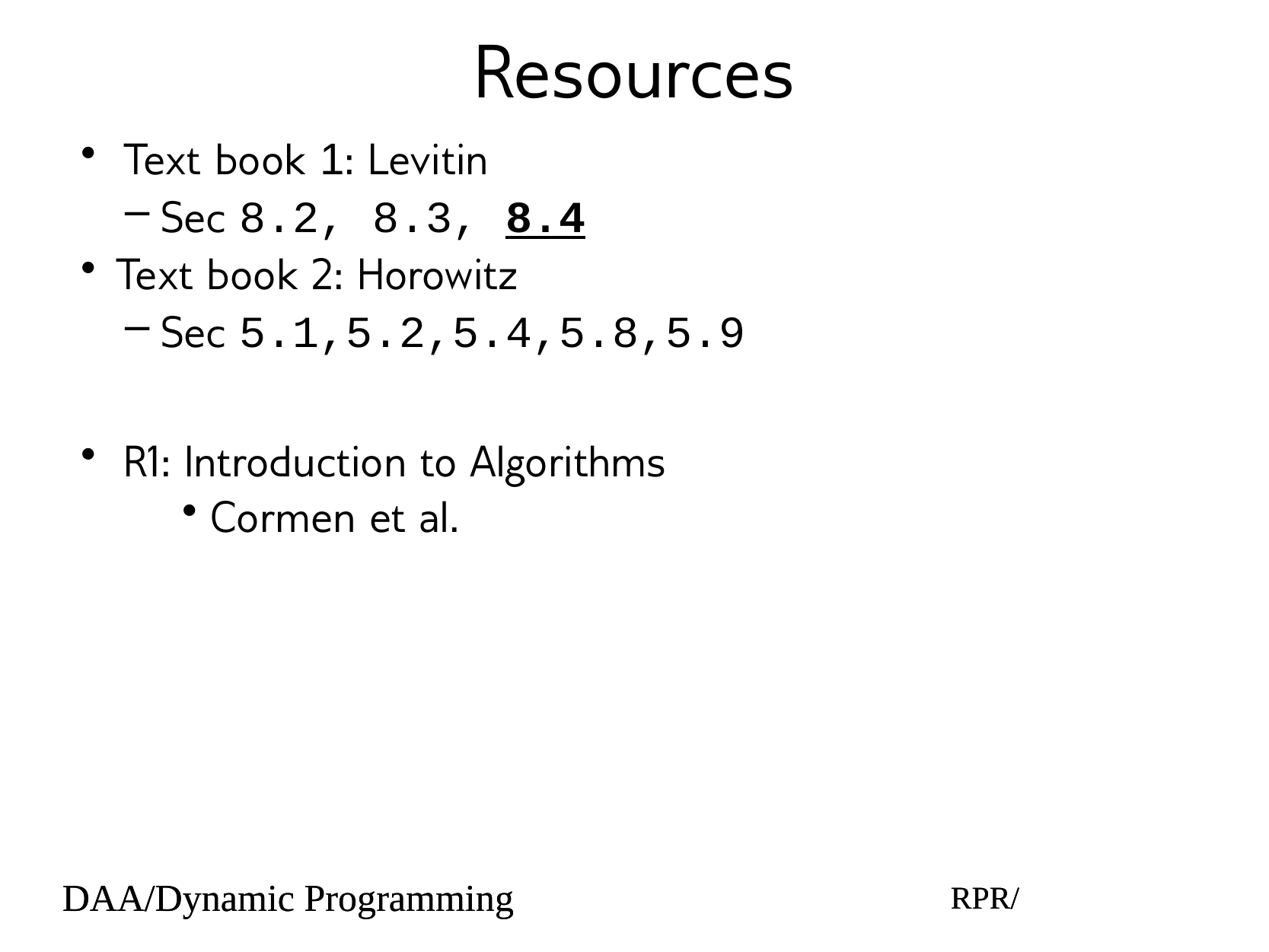

# Resources
Text book 1: Levitin
Sec 8.2, 8.3, 8.4
Text book 2: Horowitz
Sec 5.1,5.2,5.4,5.8,5.9

R1: Introduction to Algorithms
Cormen et al.
DAA/Dynamic Programming
RPR/
2